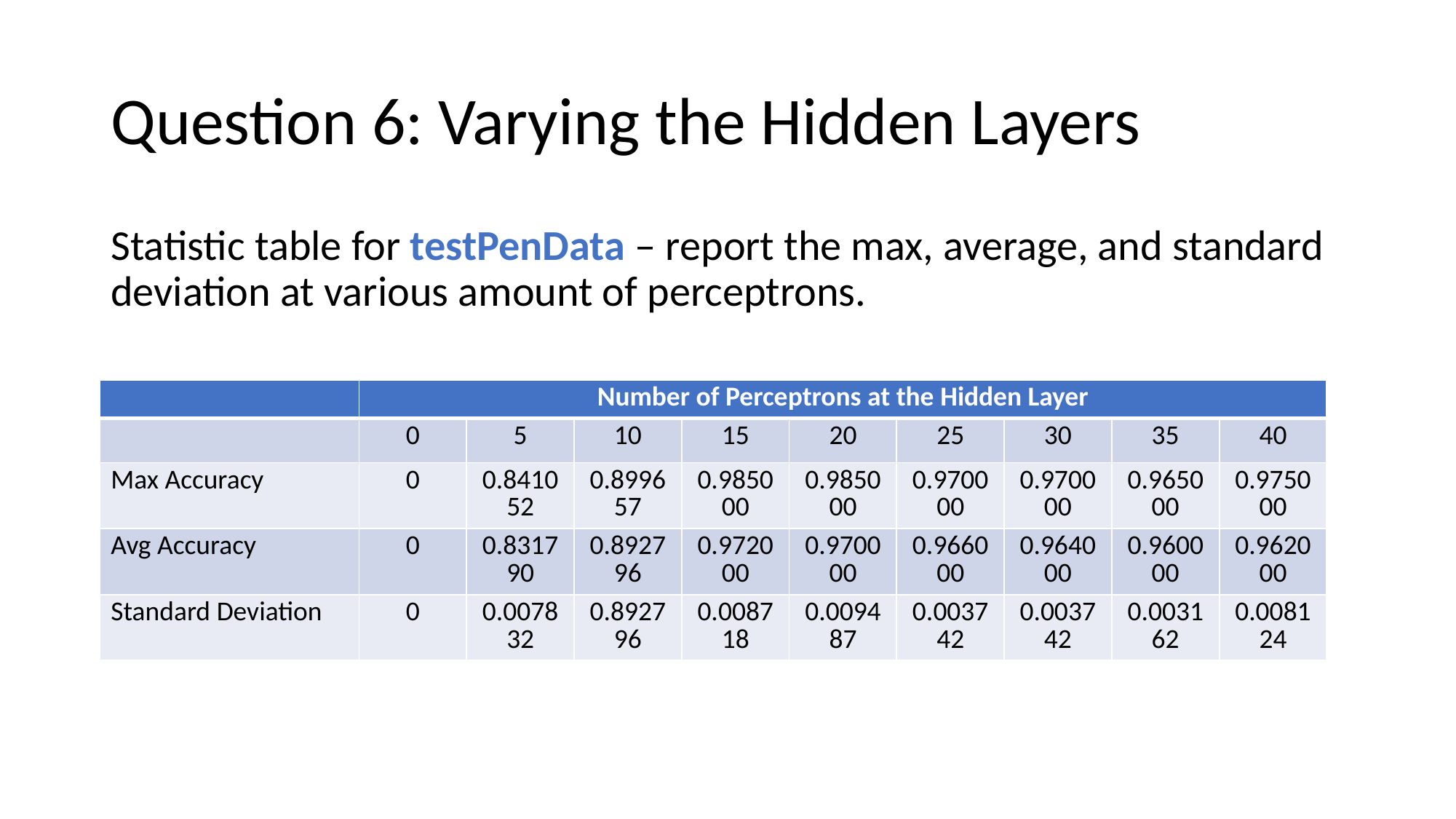

# Question 6: Varying the Hidden Layers
Statistic table for testPenData – report the max, average, and standard deviation at various amount of perceptrons.

|  | Number of Perceptrons at the Hidden Layer |  |  |  |  |  |  |  |  |
| --- | --- | --- | --- | --- | --- | --- | --- | --- | --- |
|  | 0 | 5 | 10 | 15 | 20 | 25 | 30 | 35 | 40 |
| Max Accuracy | 0 | 0.841052 | 0.899657 | 0.985000 | 0.985000 | 0.970000 | 0.970000 | 0.965000 | 0.975000 |
| Avg Accuracy | 0 | 0.831790 | 0.892796 | 0.972000 | 0.970000 | 0.966000 | 0.964000 | 0.960000 | 0.962000 |
| Standard Deviation | 0 | 0.007832 | 0.892796 | 0.008718 | 0.009487 | 0.003742 | 0.003742 | 0.003162 | 0.008124 |